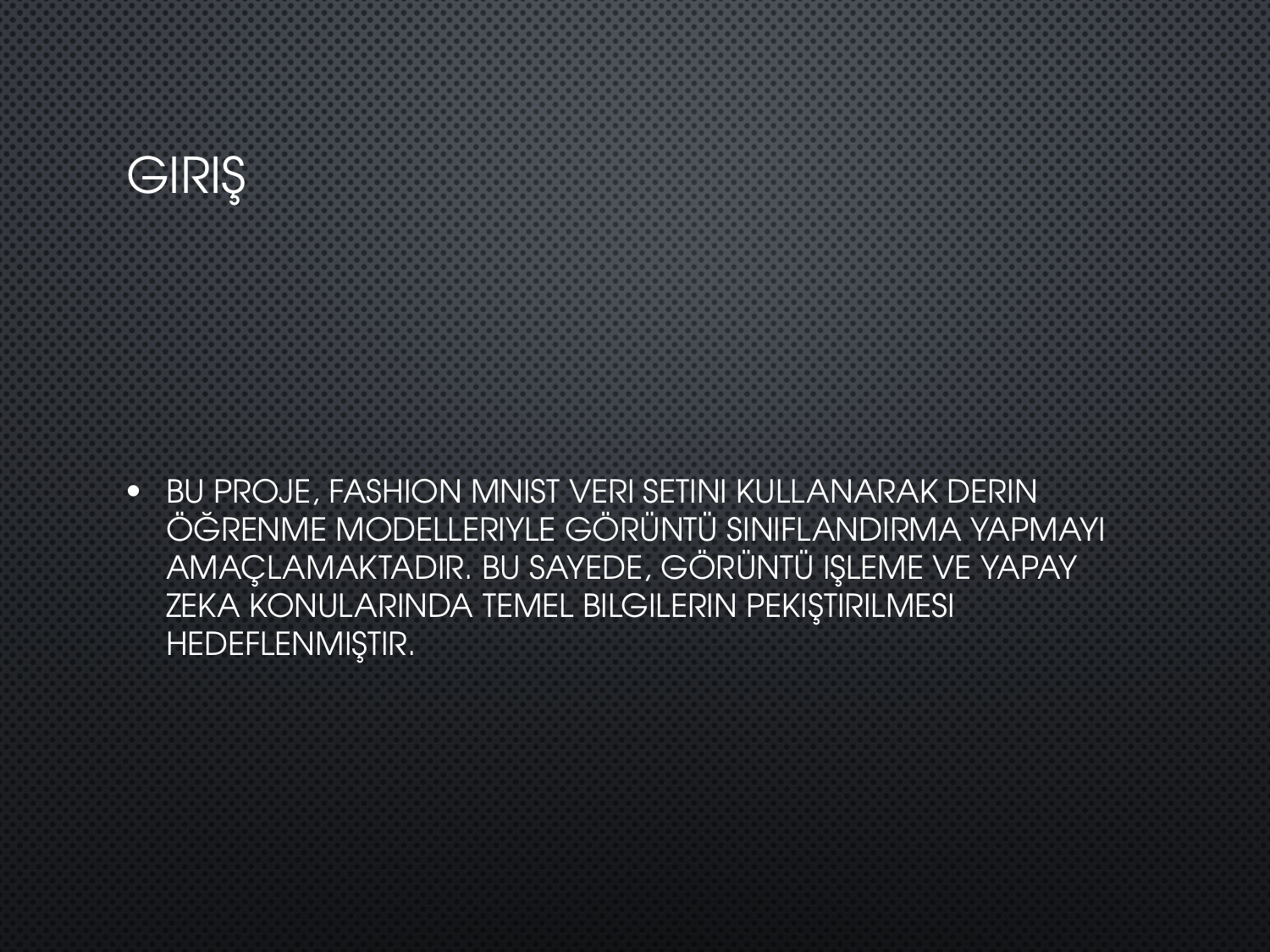

# Giriş
Bu proje, Fashion MNIST veri setini kullanarak derin öğrenme modelleriyle görüntü sınıflandırma yapmayı amaçlamaktadır. Bu sayede, görüntü işleme ve yapay zeka konularında temel bilgilerin pekiştirilmesi hedeflenmiştir.